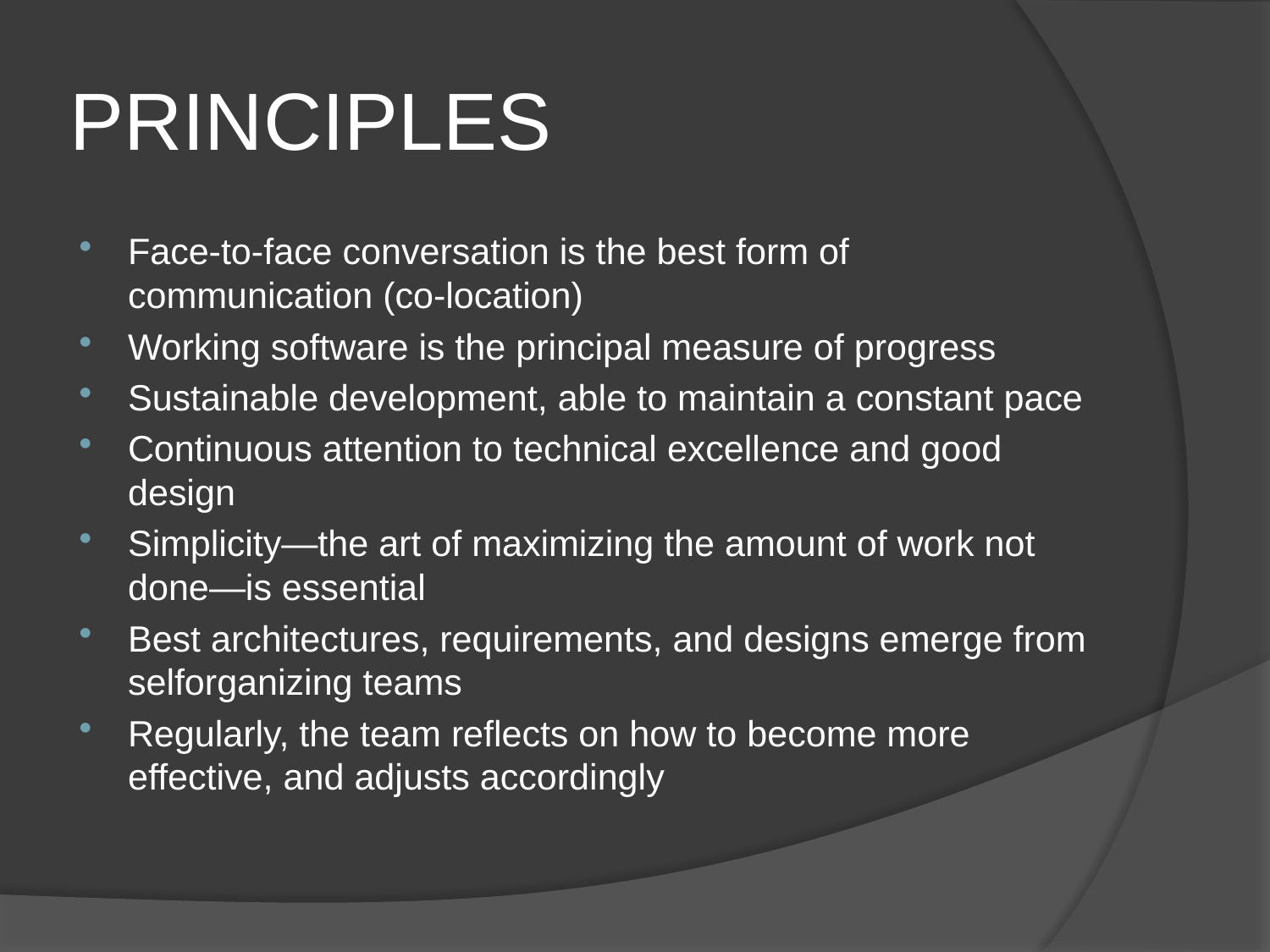

# PRINCIPLES
Face-to-face conversation is the best form of communication (co-location)
Working software is the principal measure of progress
Sustainable development, able to maintain a constant pace
Continuous attention to technical excellence and good design
Simplicity—the art of maximizing the amount of work not done—is essential
Best architectures, requirements, and designs emerge from selforganizing teams
Regularly, the team reflects on how to become more effective, and adjusts accordingly